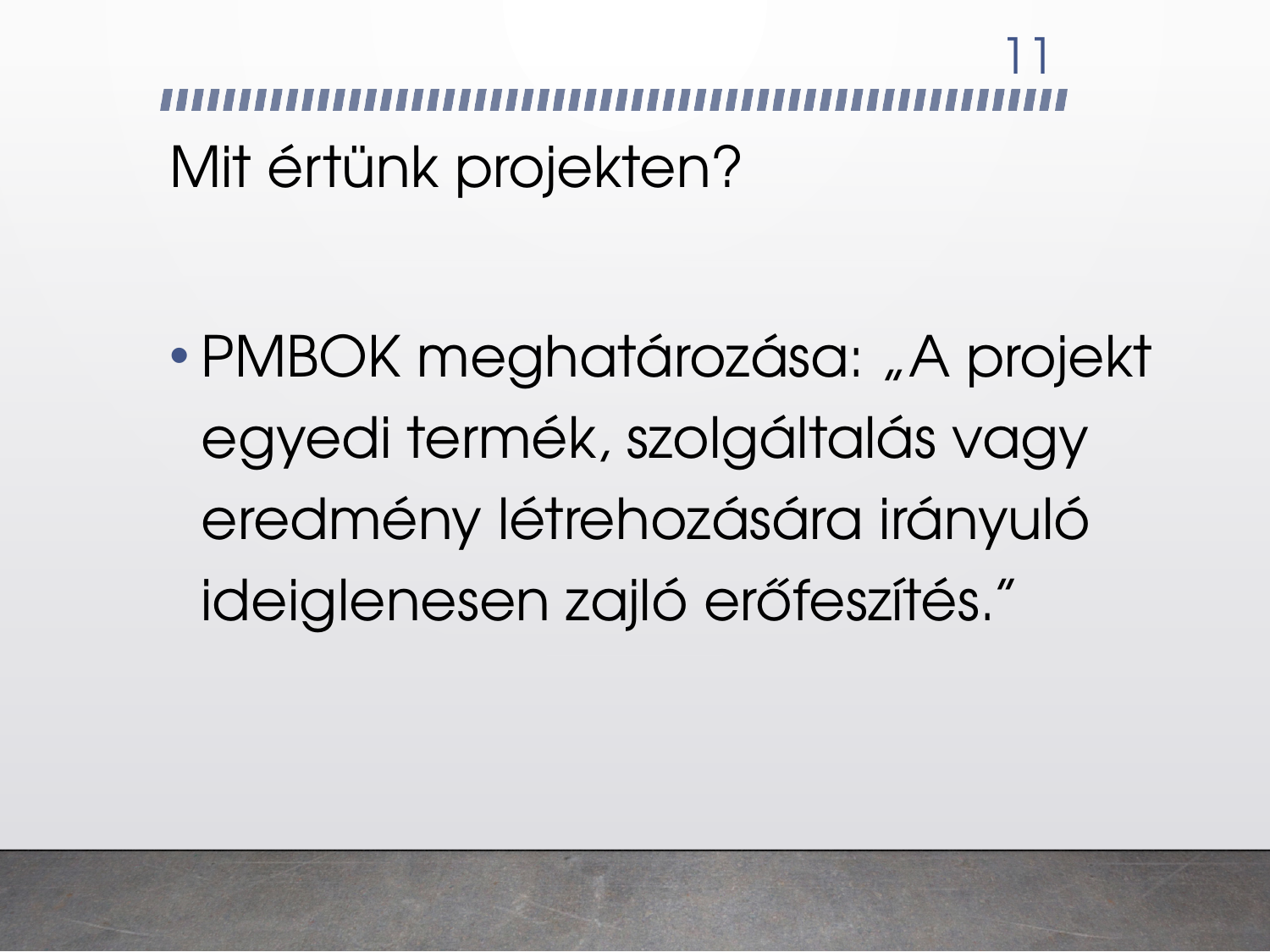

11
# Mit értünk projekten?
PMBOK meghatározása: „A projekt egyedi termék, szolgáltalás vagy eredmény létrehozására irányuló ideiglenesen zajló erőfeszítés.”